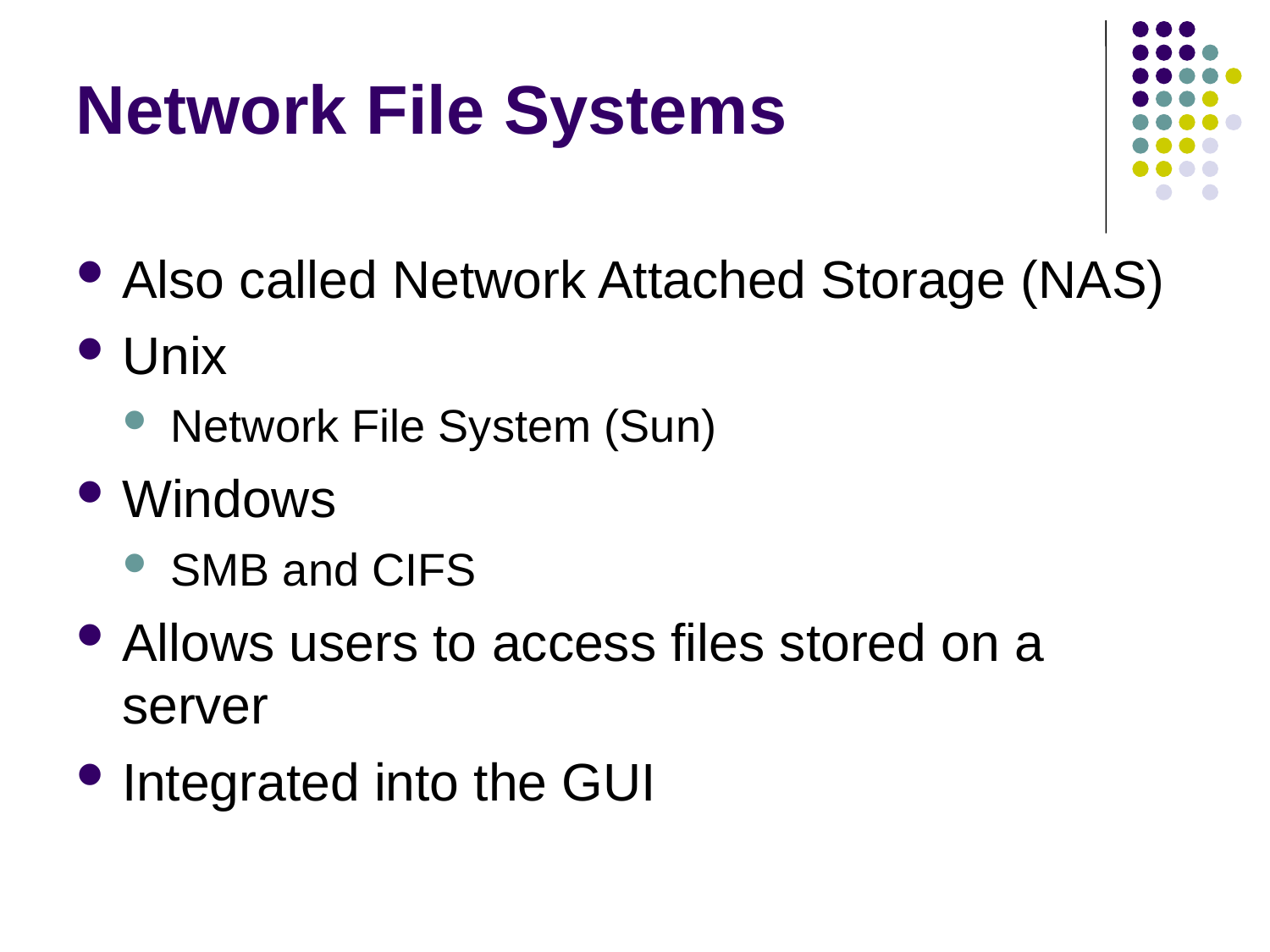

Network File Systems
Also called Network Attached Storage (NAS)
Unix
Network File System (Sun)
Windows
SMB and CIFS
Allows users to access files stored on a server
Integrated into the GUI